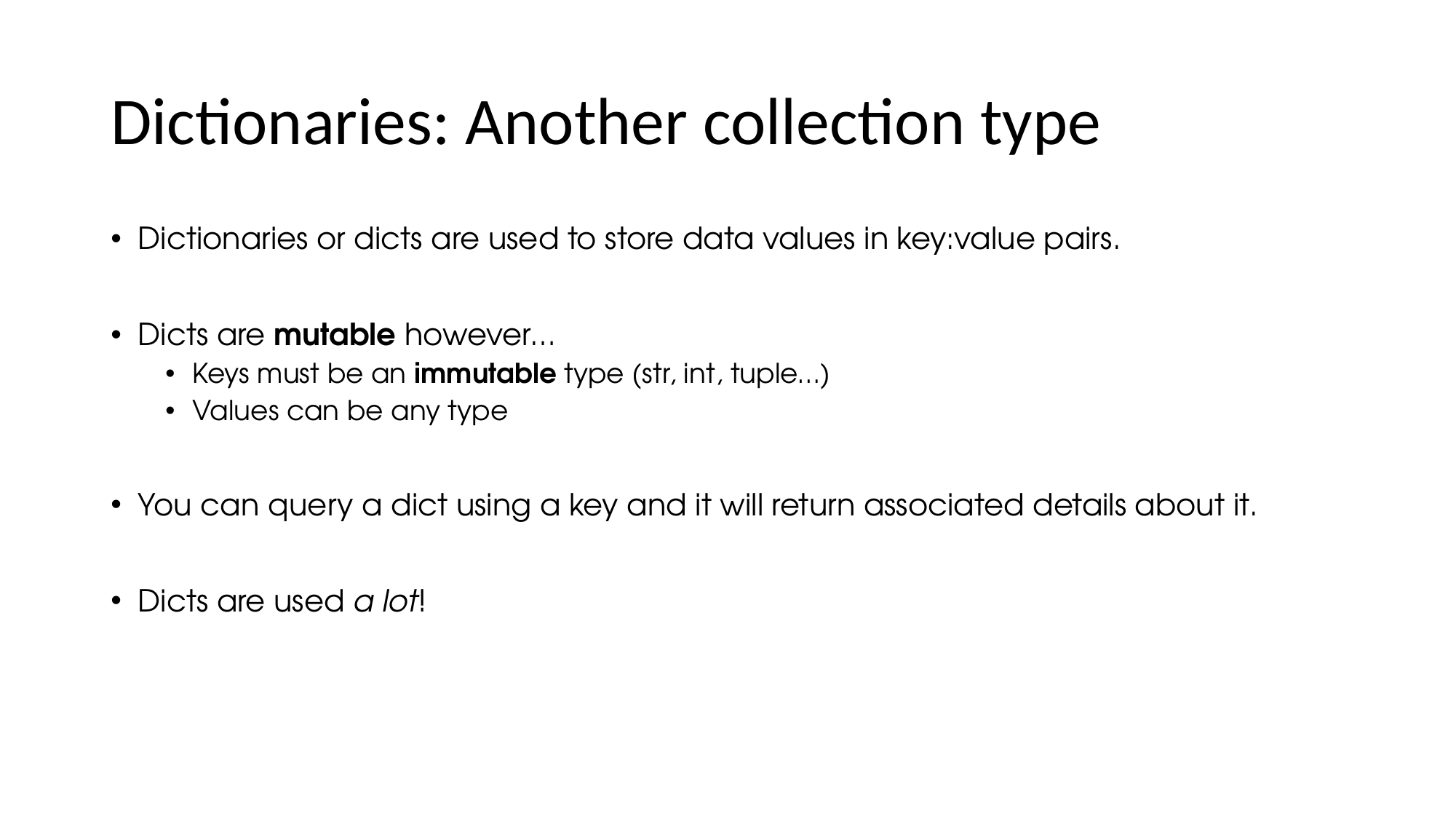

# Dictionaries: Another collection type
Dictionaries or dicts are used to store data values in key:value pairs.

Dicts are mutable however…
Keys must be an immutable type (str, int, tuple…)
Values can be any type

You can query a dict using a key and it will return associated details about it.

Dicts are used a lot!